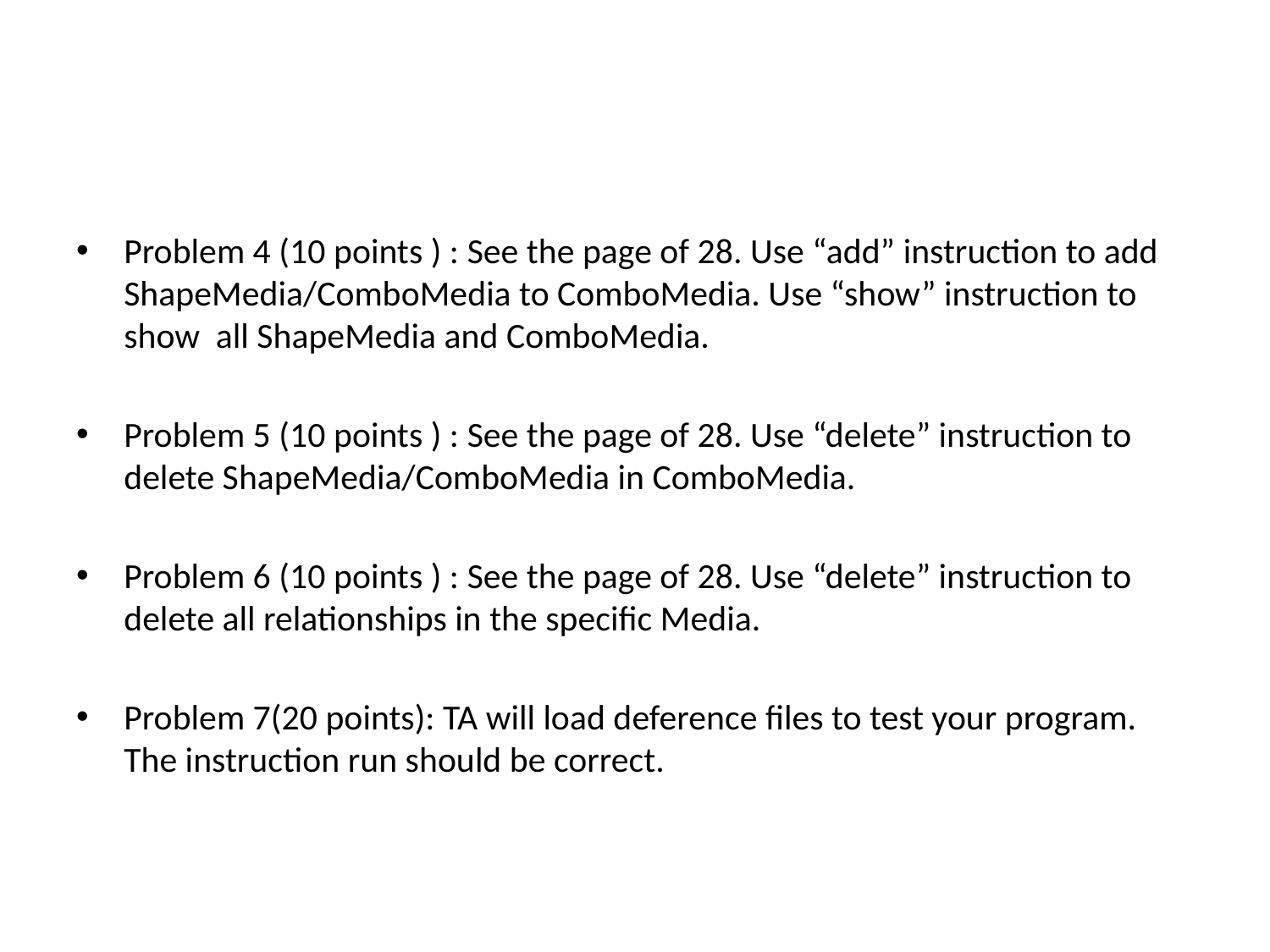

#
Problem 4 (10 points ) : See the page of 28. Use “add” instruction to add ShapeMedia/ComboMedia to ComboMedia. Use “show” instruction to show  all ShapeMedia and ComboMedia.

Problem 5 (10 points ) : See the page of 28. Use “delete” instruction to delete ShapeMedia/ComboMedia in ComboMedia.

Problem 6 (10 points ) : See the page of 28. Use “delete” instruction to delete all relationships in the specific Media.

Problem 7(20 points): TA will load deference files to test your program. The instruction run should be correct.